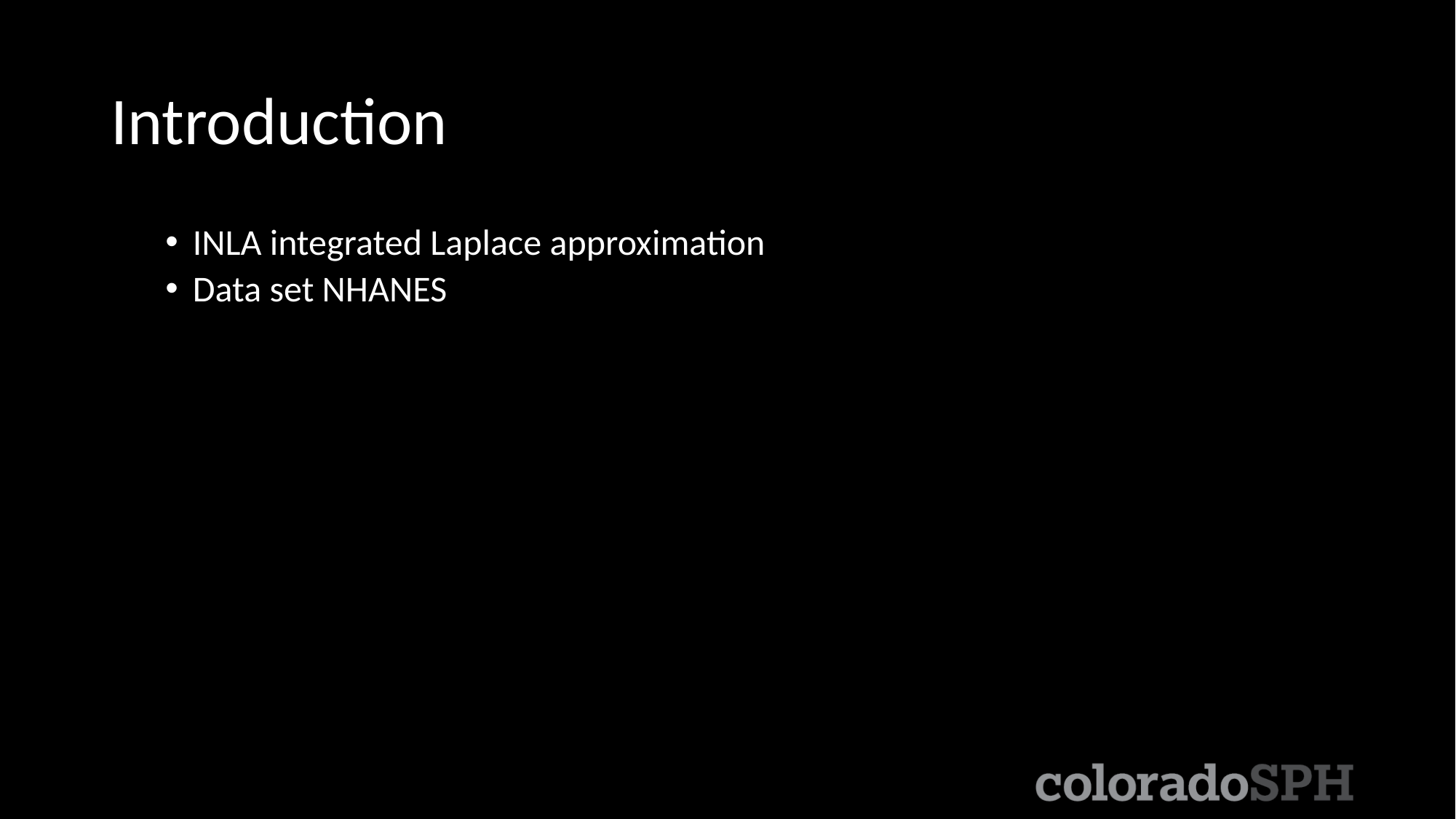

# Introduction
INLA integrated Laplace approximation
Data set NHANES